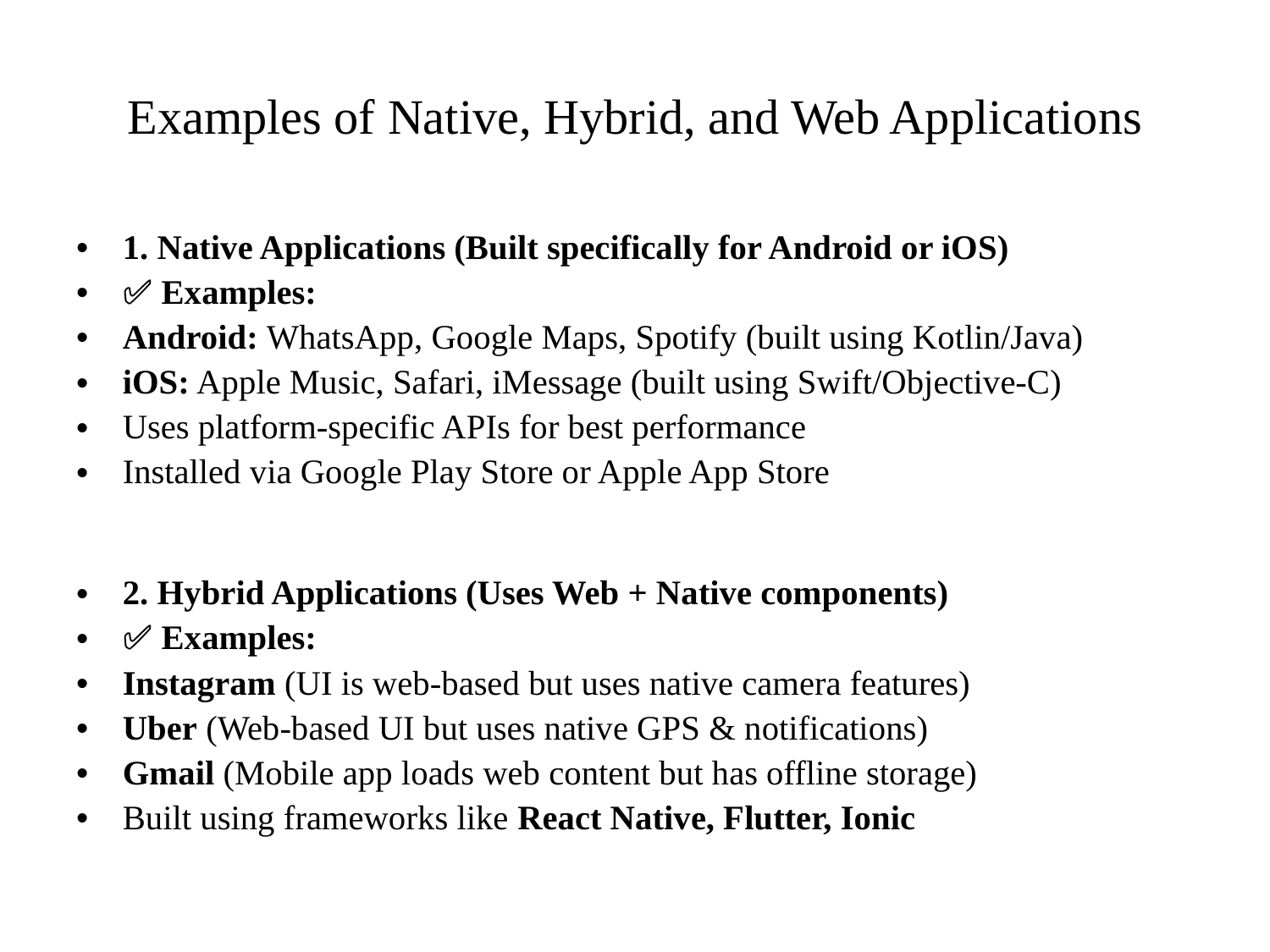

# Examples of Native, Hybrid, and Web Applications
1. Native Applications (Built specifically for Android or iOS)
✅ Examples:
Android: WhatsApp, Google Maps, Spotify (built using Kotlin/Java)
iOS: Apple Music, Safari, iMessage (built using Swift/Objective-C)
Uses platform-specific APIs for best performance
Installed via Google Play Store or Apple App Store
2. Hybrid Applications (Uses Web + Native components)
✅ Examples:
Instagram (UI is web-based but uses native camera features)
Uber (Web-based UI but uses native GPS & notifications)
Gmail (Mobile app loads web content but has offline storage)
Built using frameworks like React Native, Flutter, Ionic